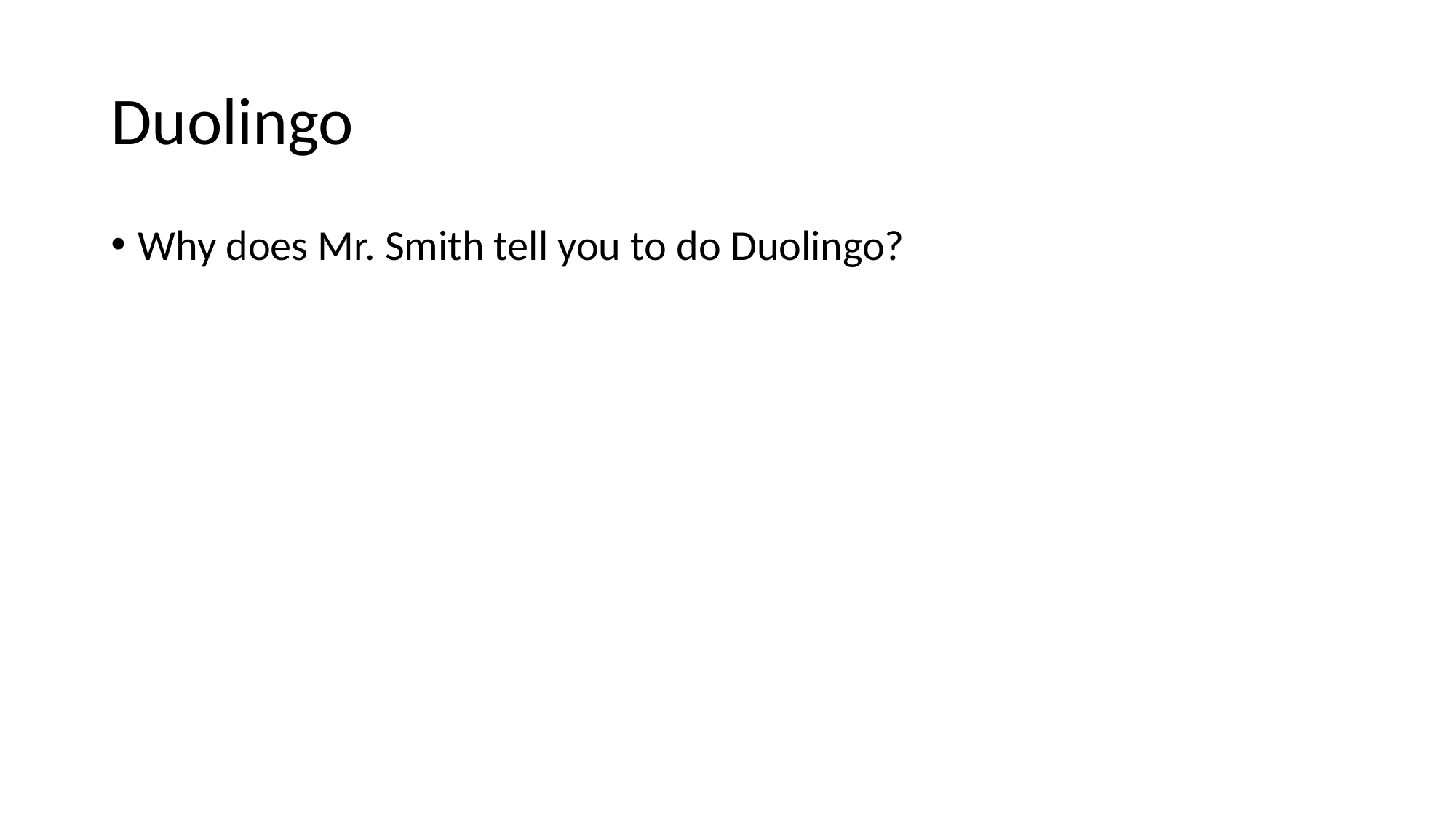

# Duolingo
Why does Mr. Smith tell you to do Duolingo?